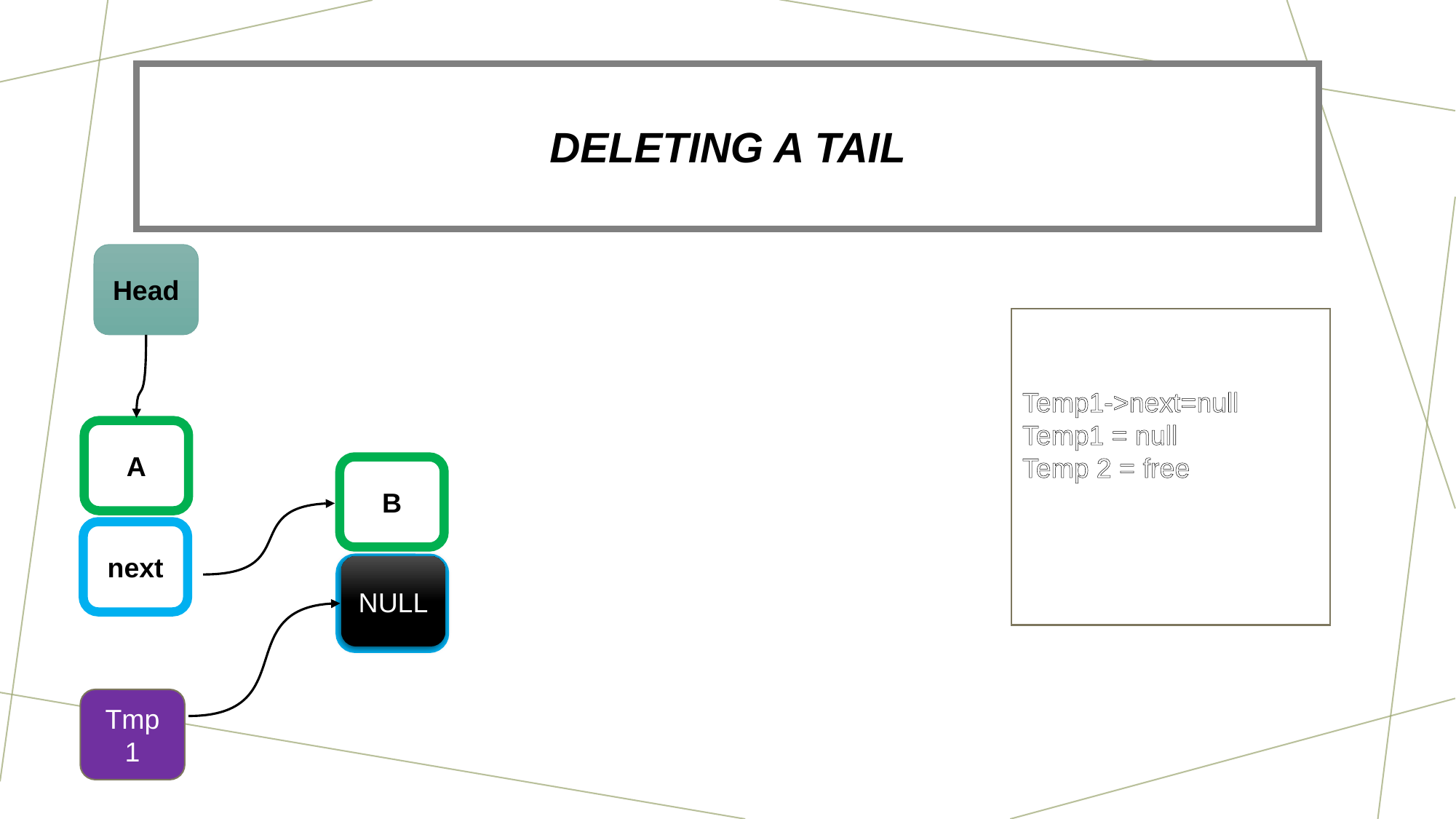

# Deleting a tail

Head
Temp1->next=null
Temp1 = null
Temp 2 = free

A
B
next
NULL
next
Tmp
1